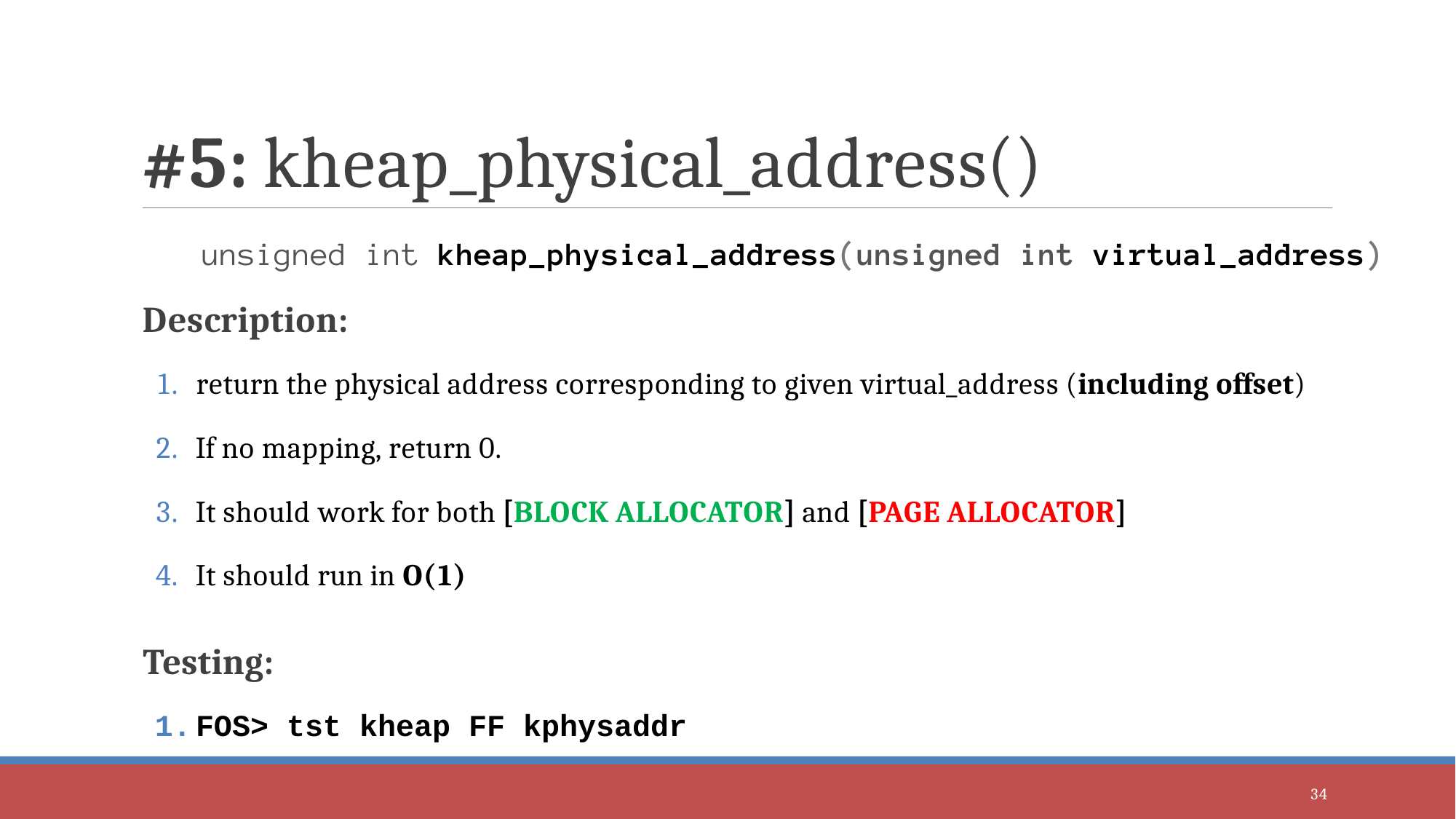

# #5: kheap_physical_address()
unsigned int kheap_physical_address(unsigned int virtual_address)
Description:
return the physical address corresponding to given virtual_address (including offset)
If no mapping, return 0.
It should work for both [BLOCK ALLOCATOR] and [PAGE ALLOCATOR]
It should run in O(1)
Testing:
FOS> tst kheap FF kphysaddr
34